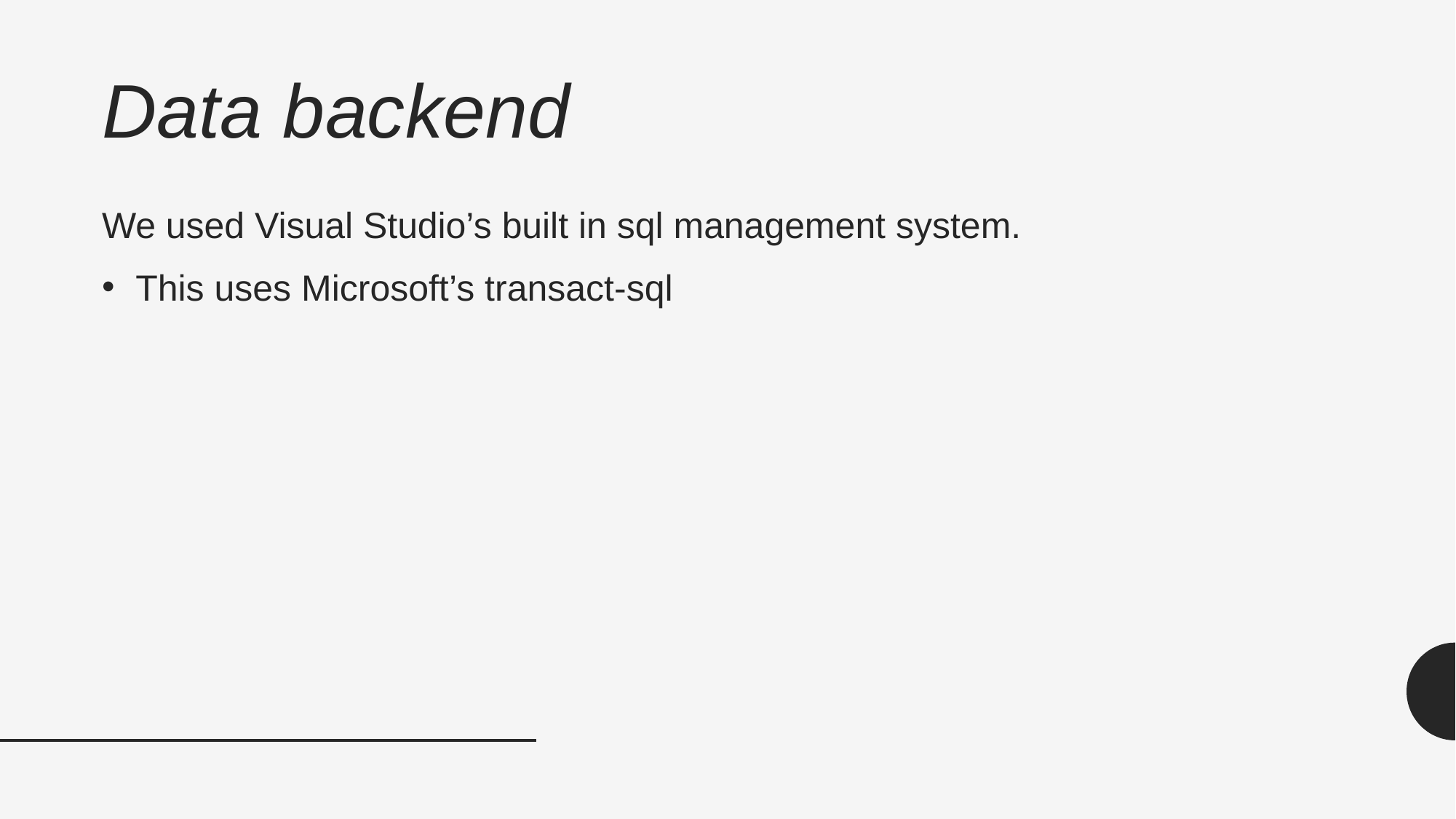

# Data backend
We used Visual Studio’s built in sql management system.
This uses Microsoft’s transact-sql